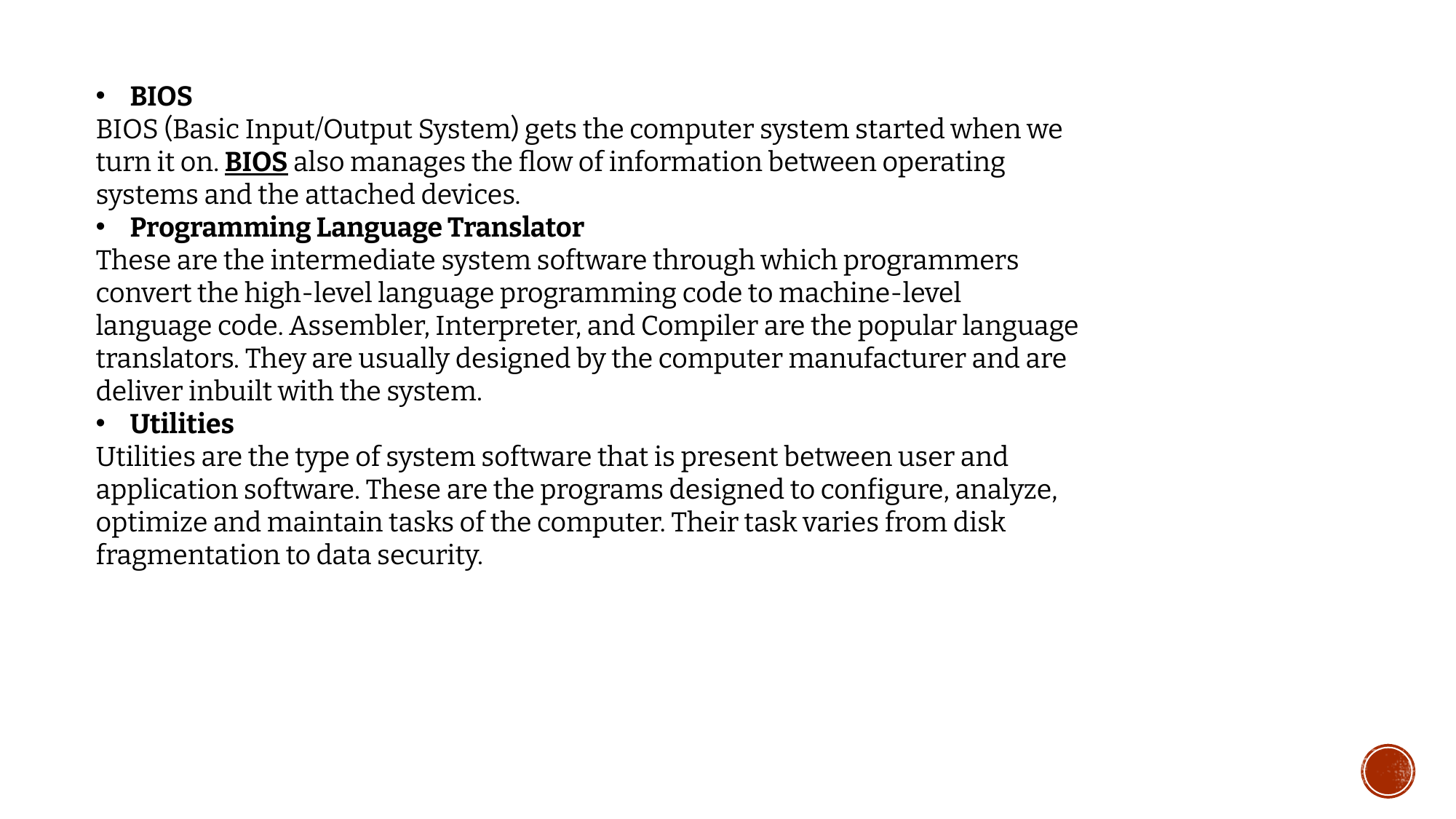

BIOS
BIOS (Basic Input/Output System) gets the computer system started when we turn it on. BIOS also manages the flow of information between operating systems and the attached devices.
Programming Language Translator
These are the intermediate system software through which programmers convert the high-level language programming code to machine-level language code. Assembler, Interpreter, and Compiler are the popular language translators. They are usually designed by the computer manufacturer and are deliver inbuilt with the system.
Utilities
Utilities are the type of system software that is present between user and application software. These are the programs designed to configure, analyze, optimize and maintain tasks of the computer. Their task varies from disk fragmentation to data security.